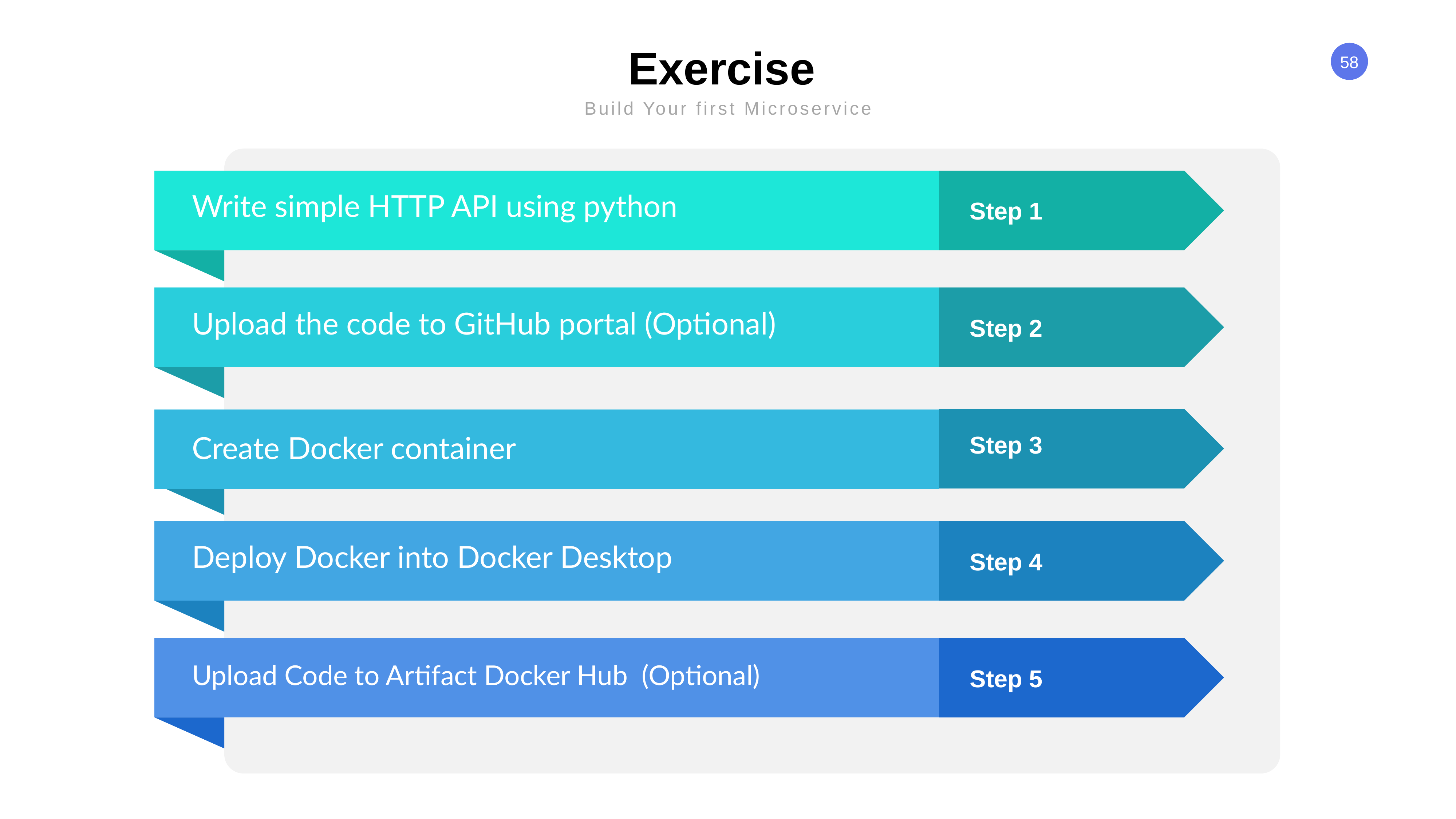

Exercise
Build Your first Microservice

Step 1
Write simple HTTP API using python

Step 2
Upload the code to GitHub portal (Optional)

Step 3
Create Docker container

Step 4
Deploy Docker into Docker Desktop

Step 5
Upload Code to Artifact Docker Hub  (Optional)